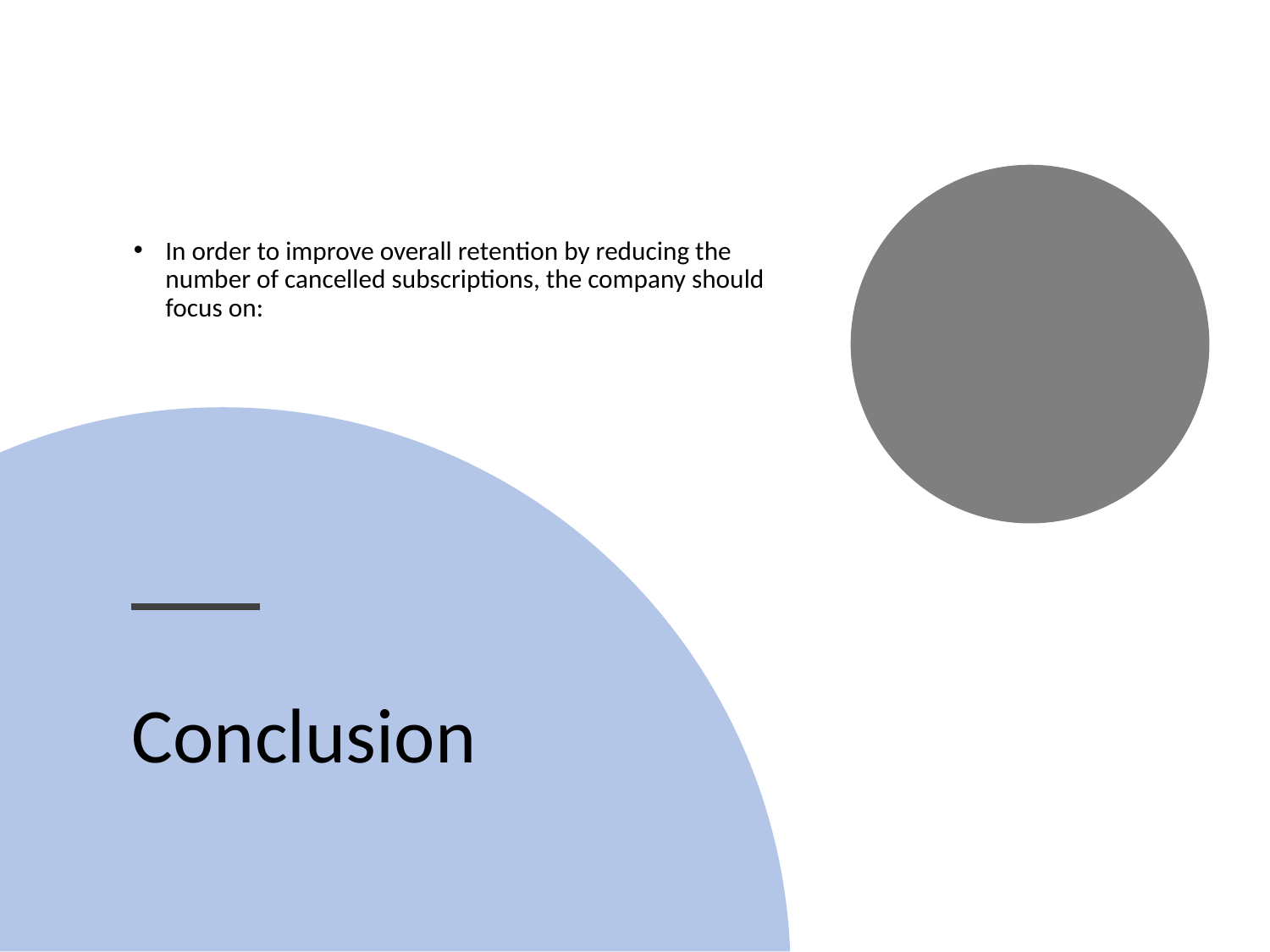

In order to improve overall retention by reducing the number of cancelled subscriptions, the company should focus on:

# Conclusion